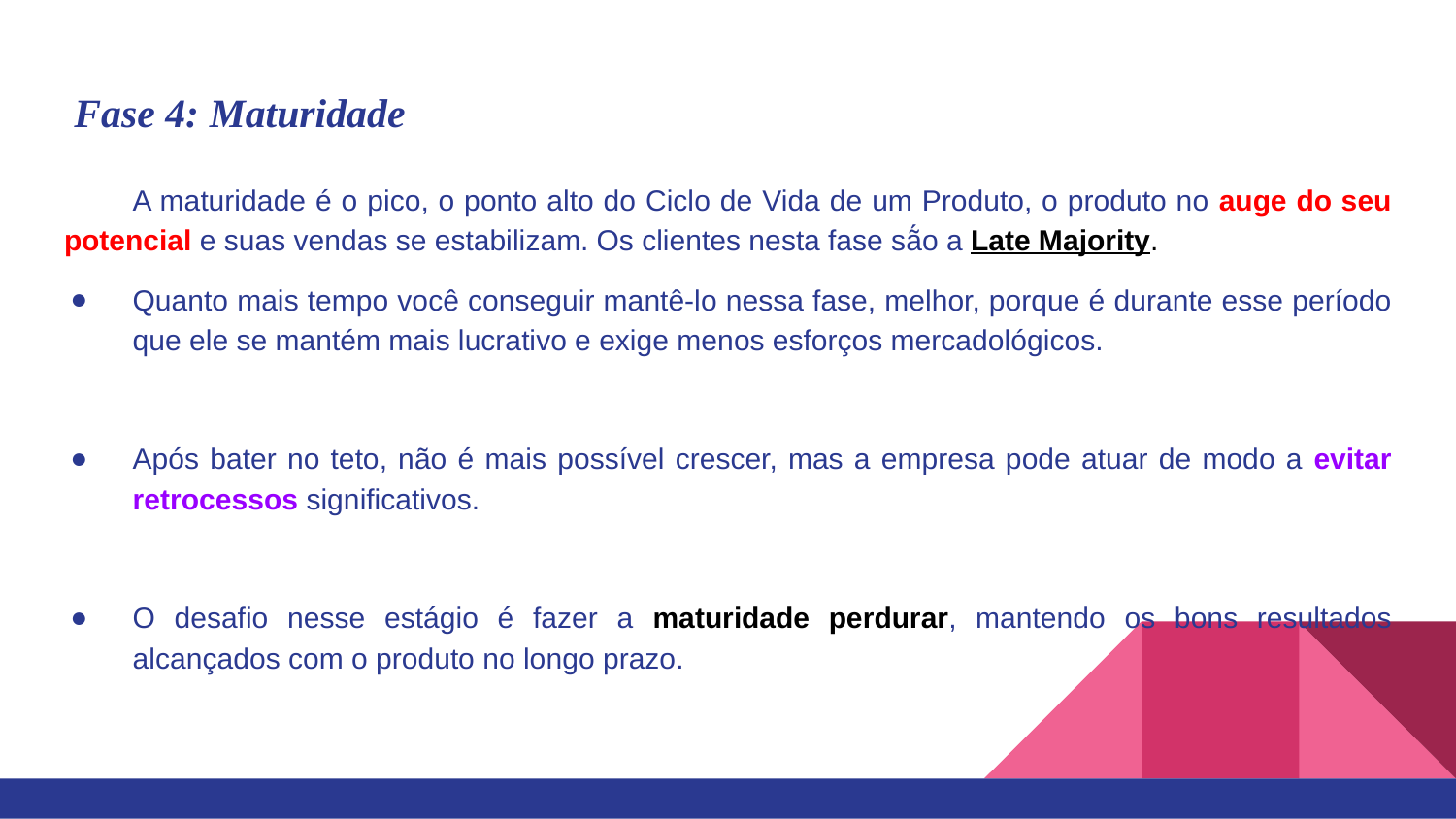

# Fase 4: Maturidade
A maturidade é o pico, o ponto alto do Ciclo de Vida de um Produto, o produto no auge do seu potencial e suas vendas se estabilizam. Os clientes nesta fase sã́o a Late Majority.
Quanto mais tempo você conseguir mantê-lo nessa fase, melhor, porque é durante esse período que ele se mantém mais lucrativo e exige menos esforços mercadológicos.

Após bater no teto, não é mais possível crescer, mas a empresa pode atuar de modo a evitar retrocessos significativos.

O desafio nesse estágio é fazer a maturidade perdurar, mantendo os bons resultados alcançados com o produto no longo prazo.